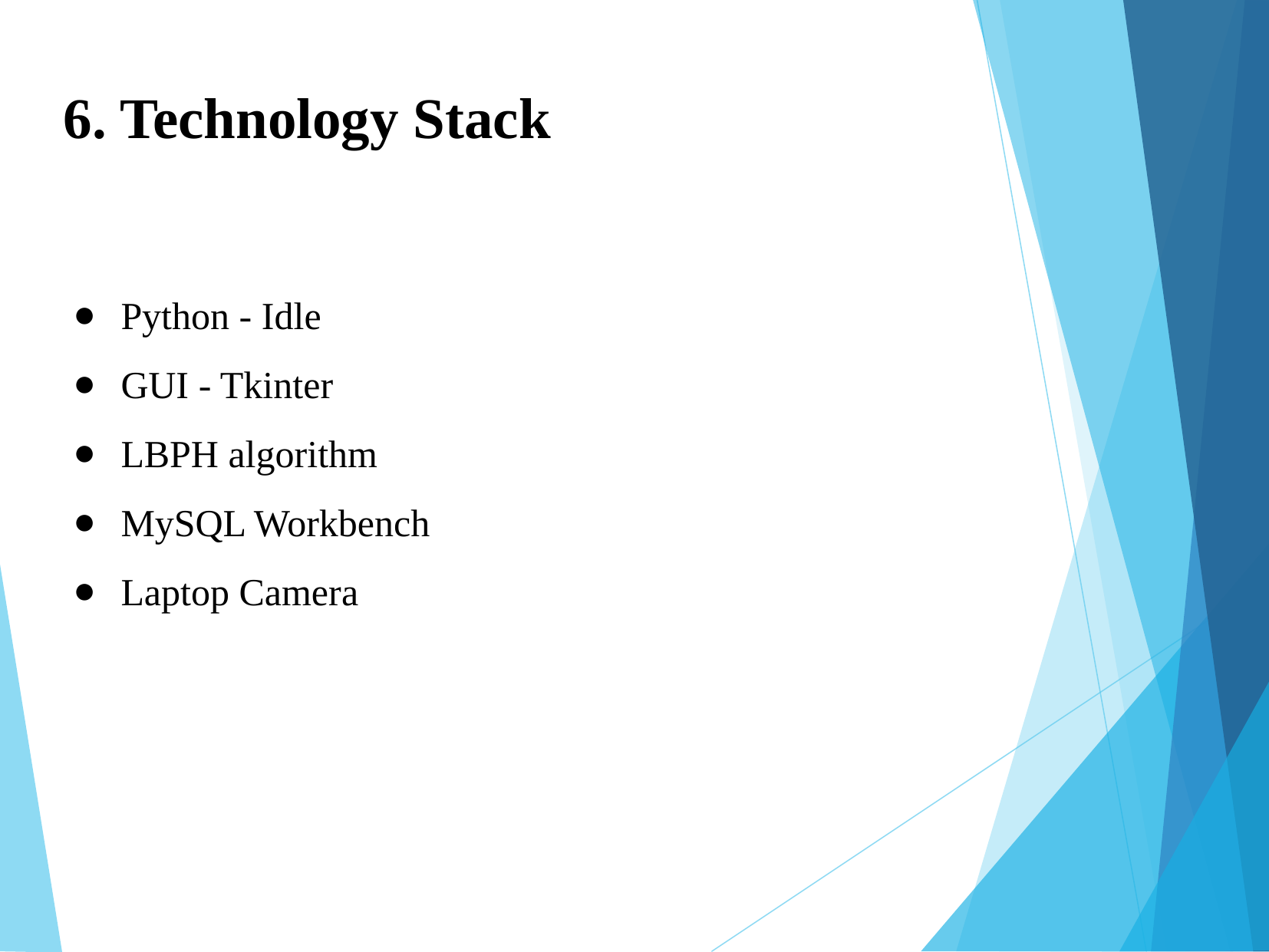

6. Technology Stack

Python - Idle
GUI - Tkinter
LBPH algorithm
MySQL Workbench
Laptop Camera